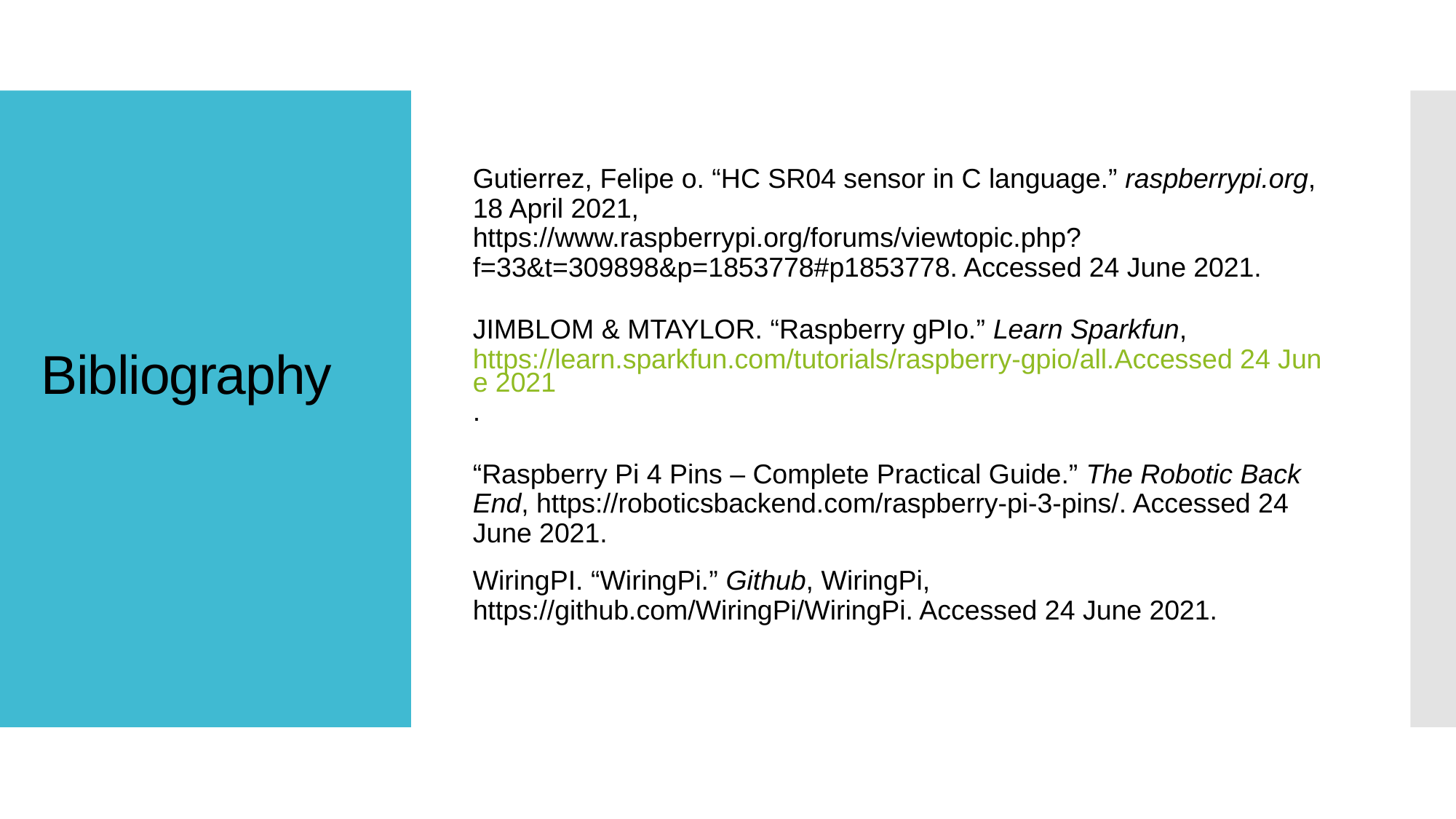

Gutierrez, Felipe o. “HC SR04 sensor in C language.” raspberrypi.org, 18 April 2021,
https://www.raspberrypi.org/forums/viewtopic.php?f=33&t=309898&p=1853778#p1853778. Accessed 24 June 2021.

JIMBLOM & MTAYLOR. “Raspberry gPIo.” Learn Sparkfun, https://learn.sparkfun.com/tutorials/raspberry-gpio/all.Accessed 24 June 2021.

“Raspberry Pi 4 Pins – Complete Practical Guide.” The Robotic Back End, https://roboticsbackend.com/raspberry-pi-3-pins/. Accessed 24 June 2021.
WiringPI. “WiringPi.” Github, WiringPi, https://github.com/WiringPi/WiringPi. Accessed 24 June 2021.

# Bibliography